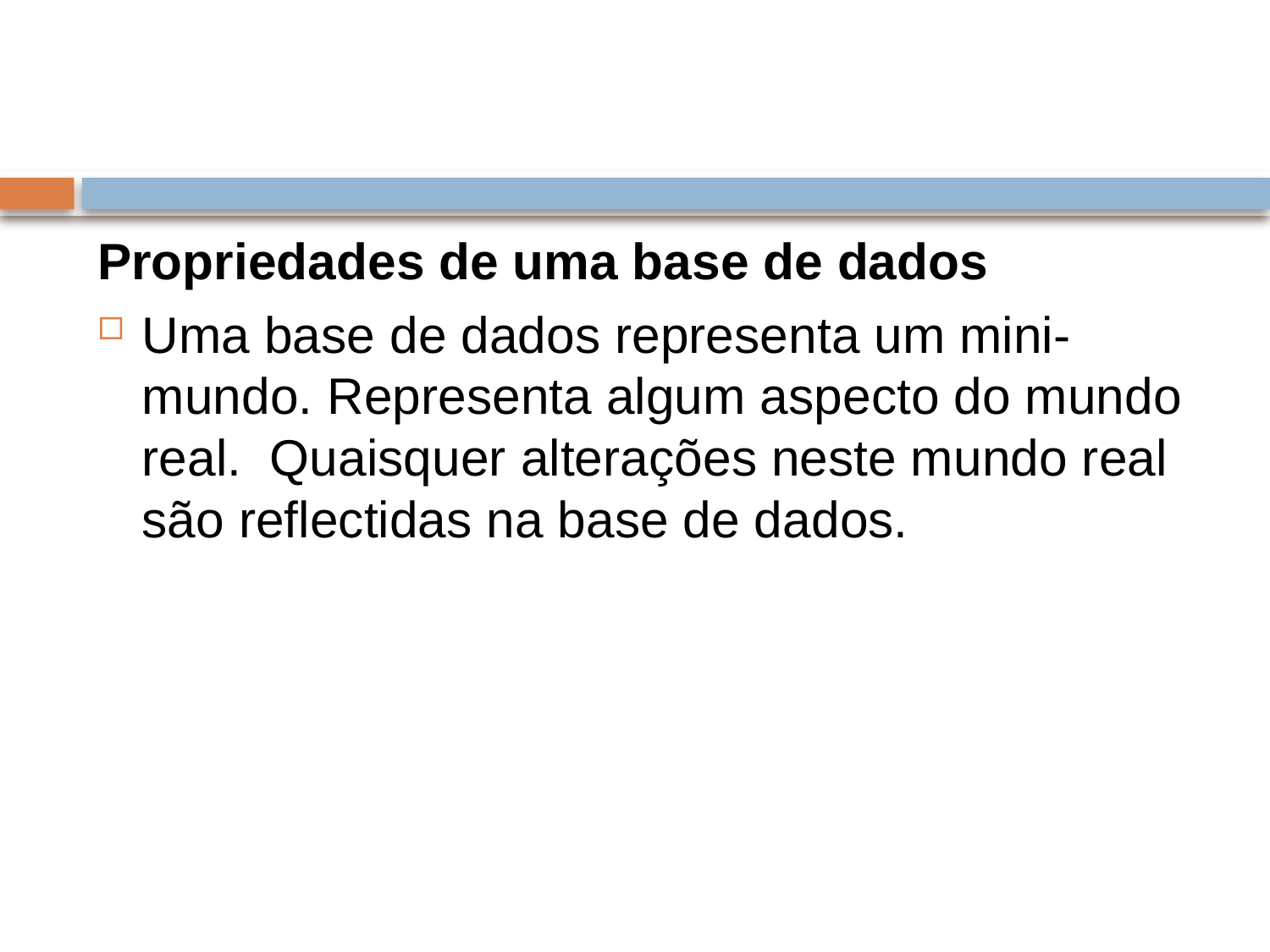

#
Propriedades de uma base de dados
Uma base de dados representa um mini-mundo. Representa algum aspecto do mundo real.  Quaisquer alterações neste mundo real são reflectidas na base de dados.